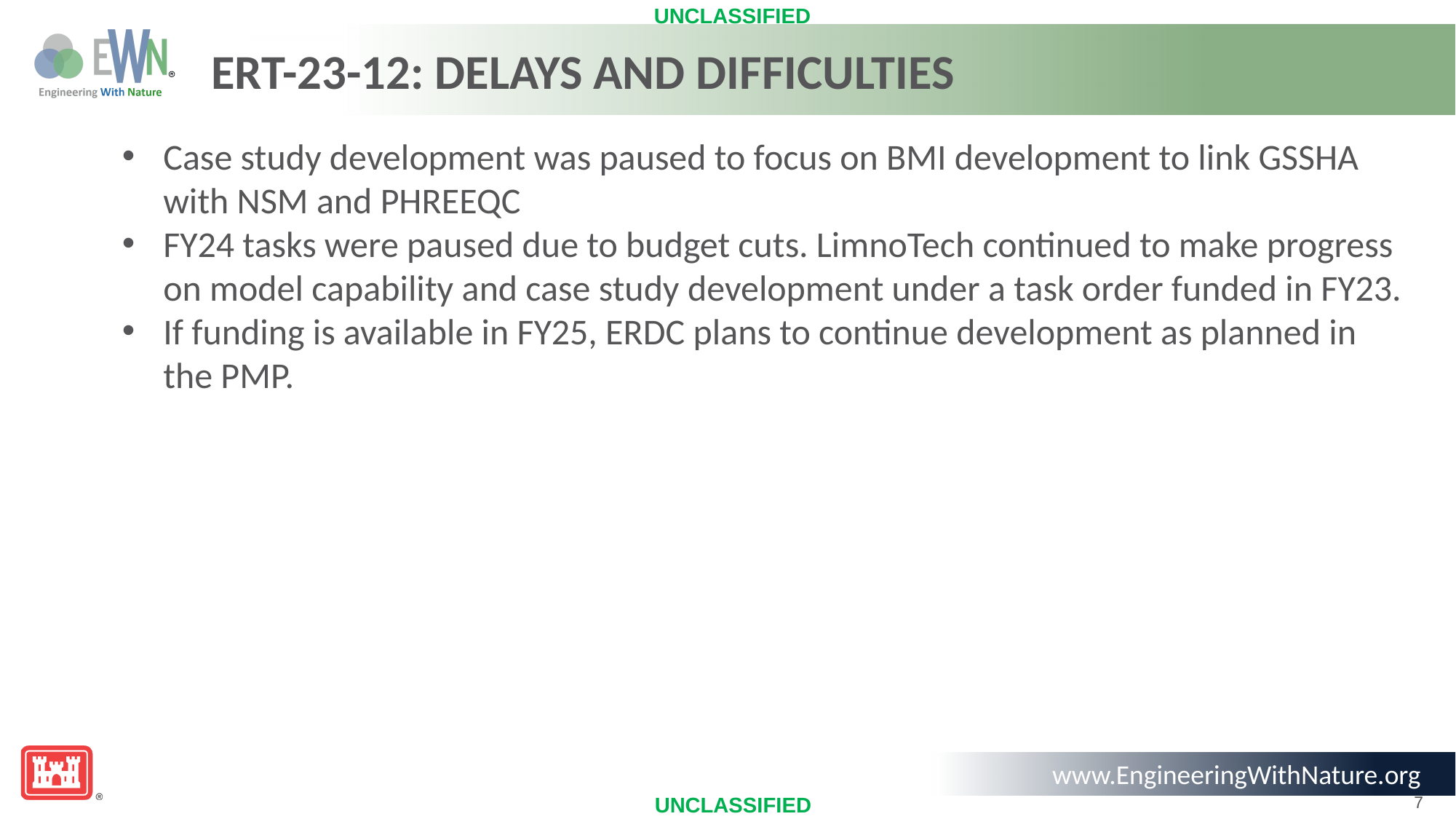

# ERT-23-12: Delays and difficulties
Case study development was paused to focus on BMI development to link GSSHA with NSM and PHREEQC
FY24 tasks were paused due to budget cuts. LimnoTech continued to make progress on model capability and case study development under a task order funded in FY23.
If funding is available in FY25, ERDC plans to continue development as planned in the PMP.